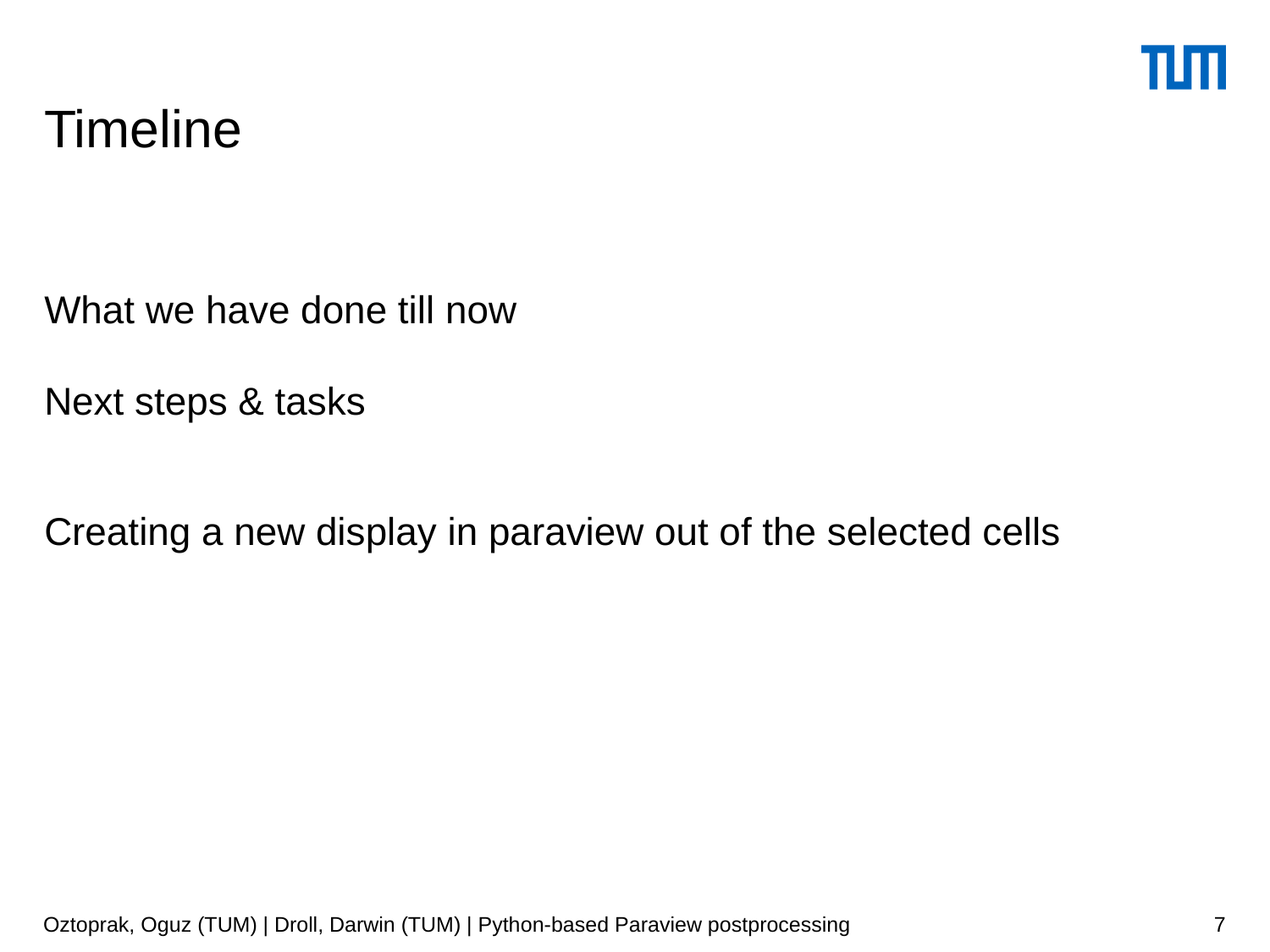

Timeline

What we have done till now

Next steps & tasks

Creating a new display in paraview out of the selected cells
Oztoprak, Oguz (TUM) | Droll, Darwin (TUM) | Python-based Paraview postprocessing
7